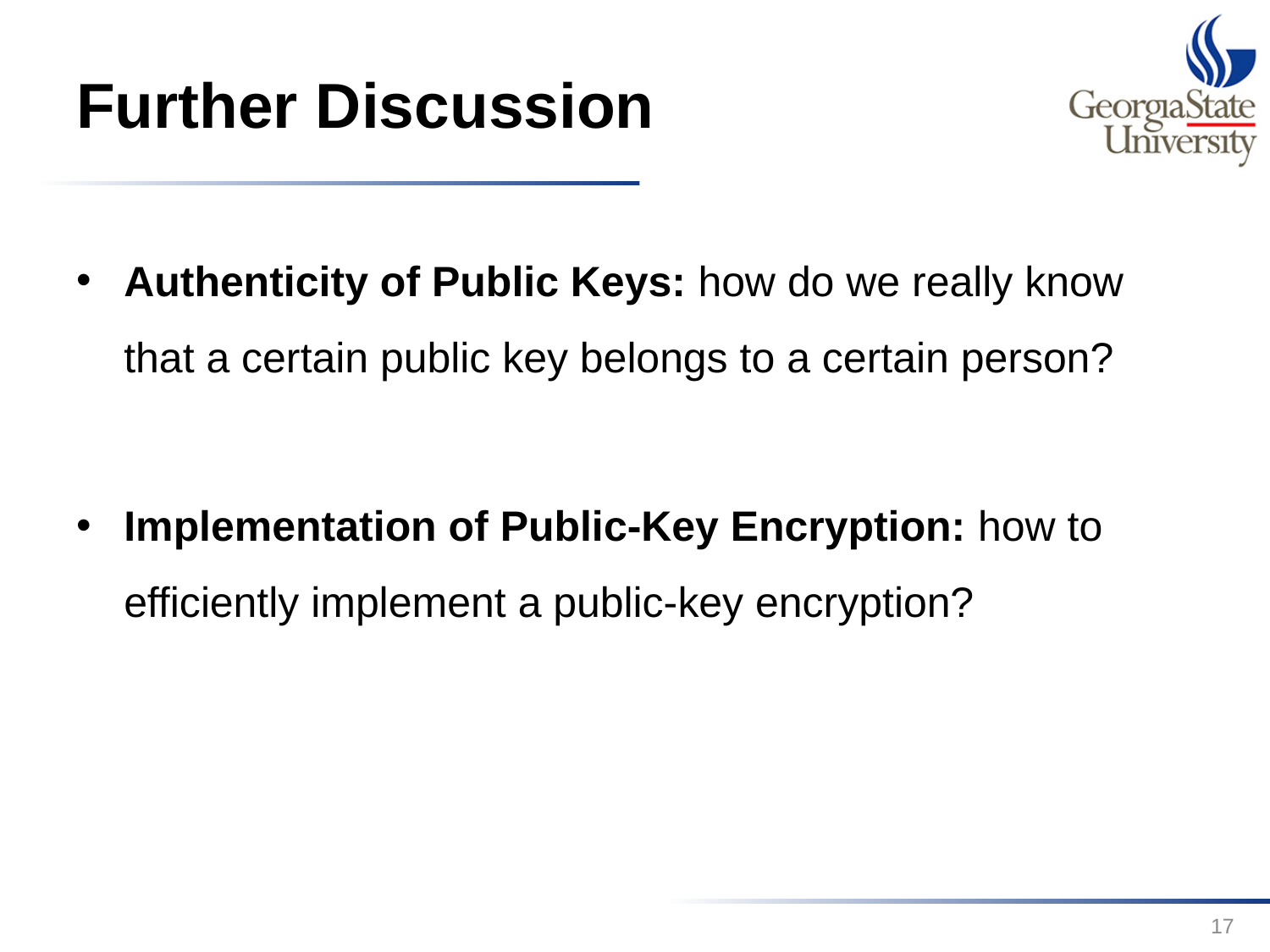

# Further Discussion
Authenticity of Public Keys: how do we really know that a certain public key belongs to a certain person?

Implementation of Public-Key Encryption: how to efficiently implement a public-key encryption?
17